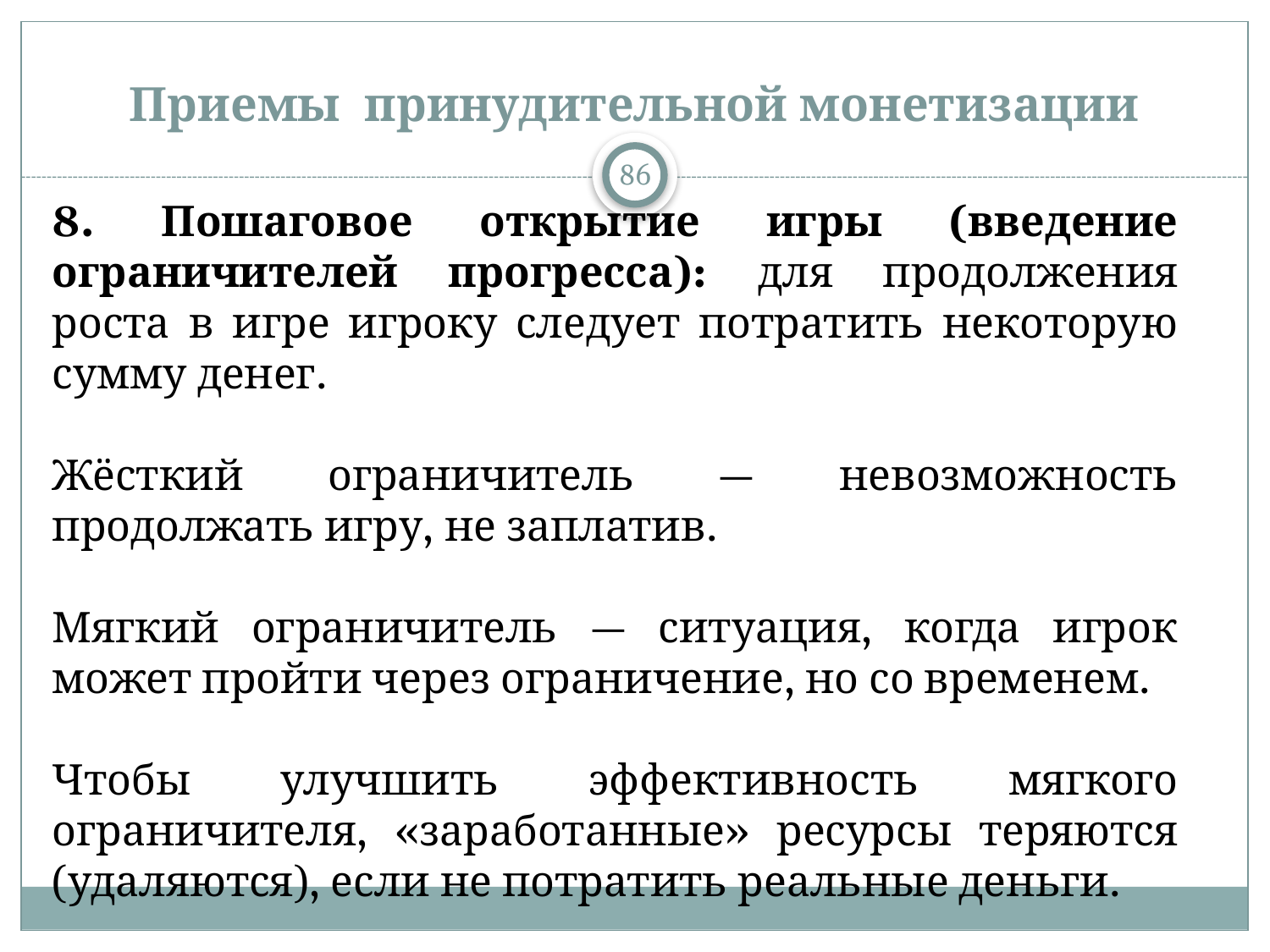

# Приемы  принудительной монетизации
86
8. Пошаговое открытие игры (введение ограничителей прогресса): для продолжения роста в игре игроку следует потратить некоторую сумму денег.

Жёсткий ограничитель — невозможность продолжать игру, не заплатив.

Мягкий ограничитель — ситуация, когда игрок может пройти через ограничение, но со временем.

Чтобы улучшить эффективность мягкого ограничителя, «заработанные» ресурсы теряются (удаляются), если не потратить реальные деньги.